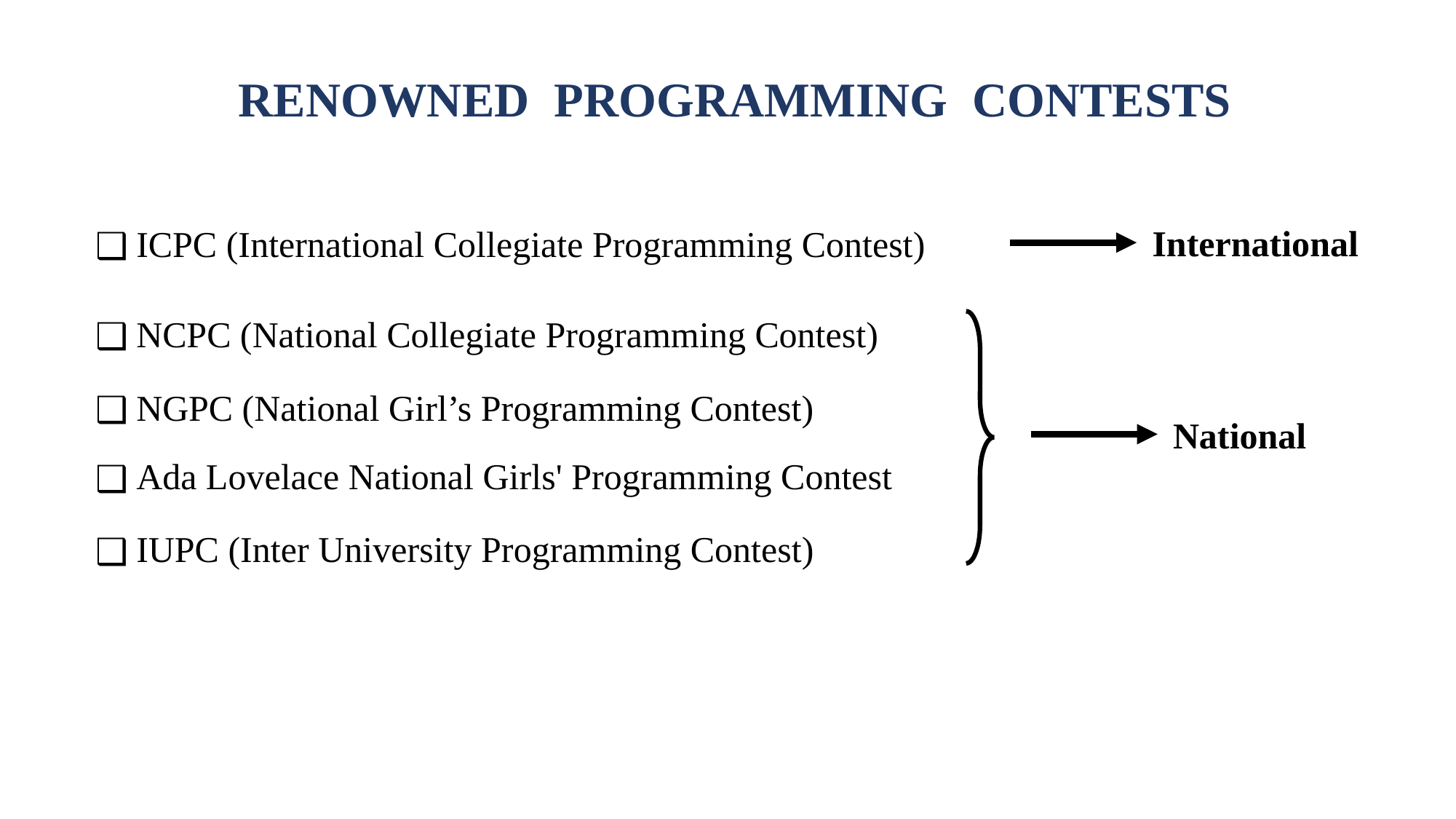

# RENOWNED  PROGRAMMING  CONTESTS
International
ICPC (International Collegiate Programming Contest)
NCPC (National Collegiate Programming Contest)

NGPC (National Girl’s Programming Contest)
National
Ada Lovelace National Girls' Programming Contest
IUPC (Inter University Programming Contest)